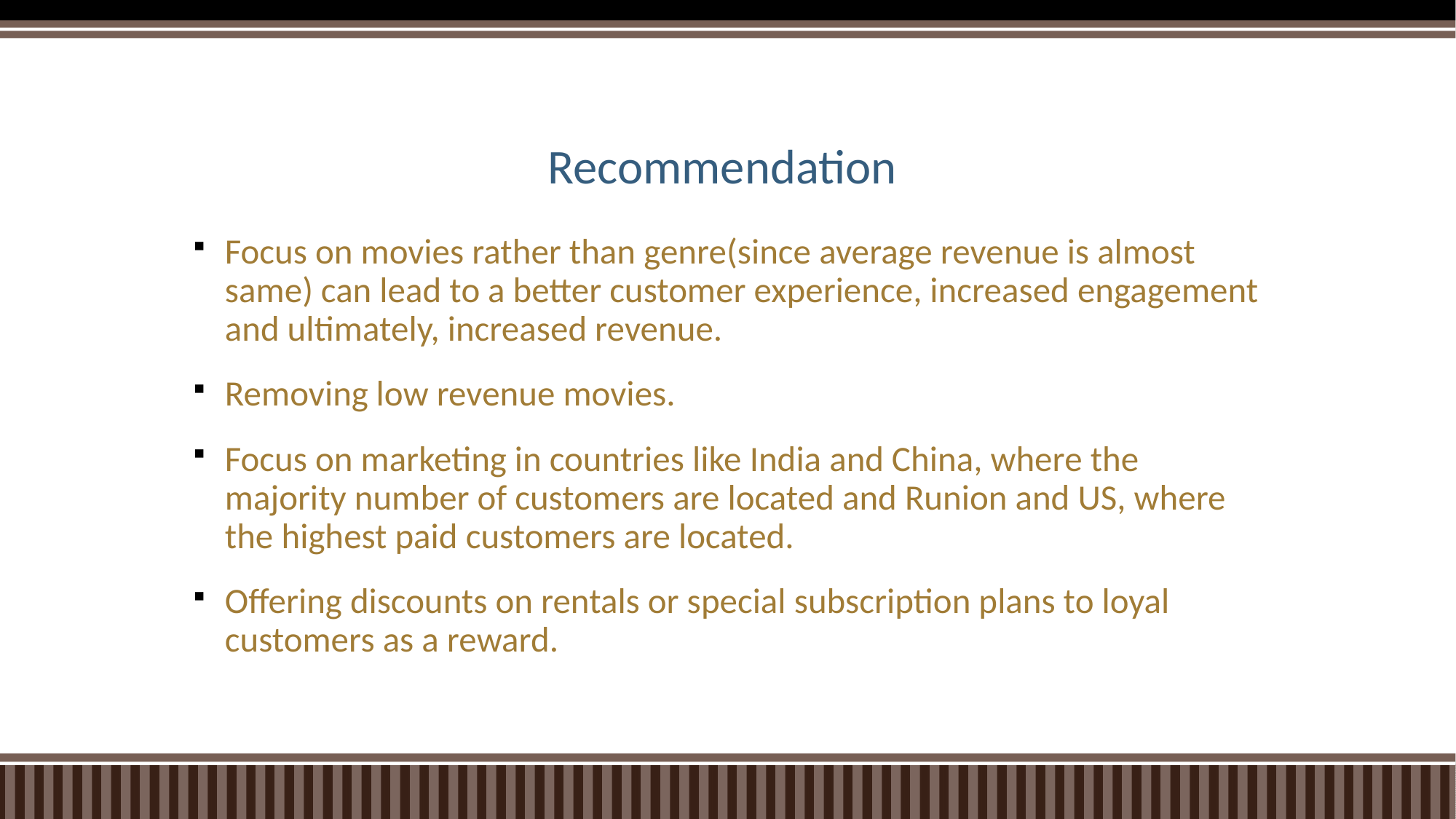

# Recommendation
Focus on movies rather than genre(since average revenue is almost same) can lead to a better customer experience, increased engagement and ultimately, increased revenue.
Removing low revenue movies.
Focus on marketing in countries like India and China, where the majority number of customers are located and Runion and US, where the highest paid customers are located.
Offering discounts on rentals or special subscription plans to loyal customers as a reward.